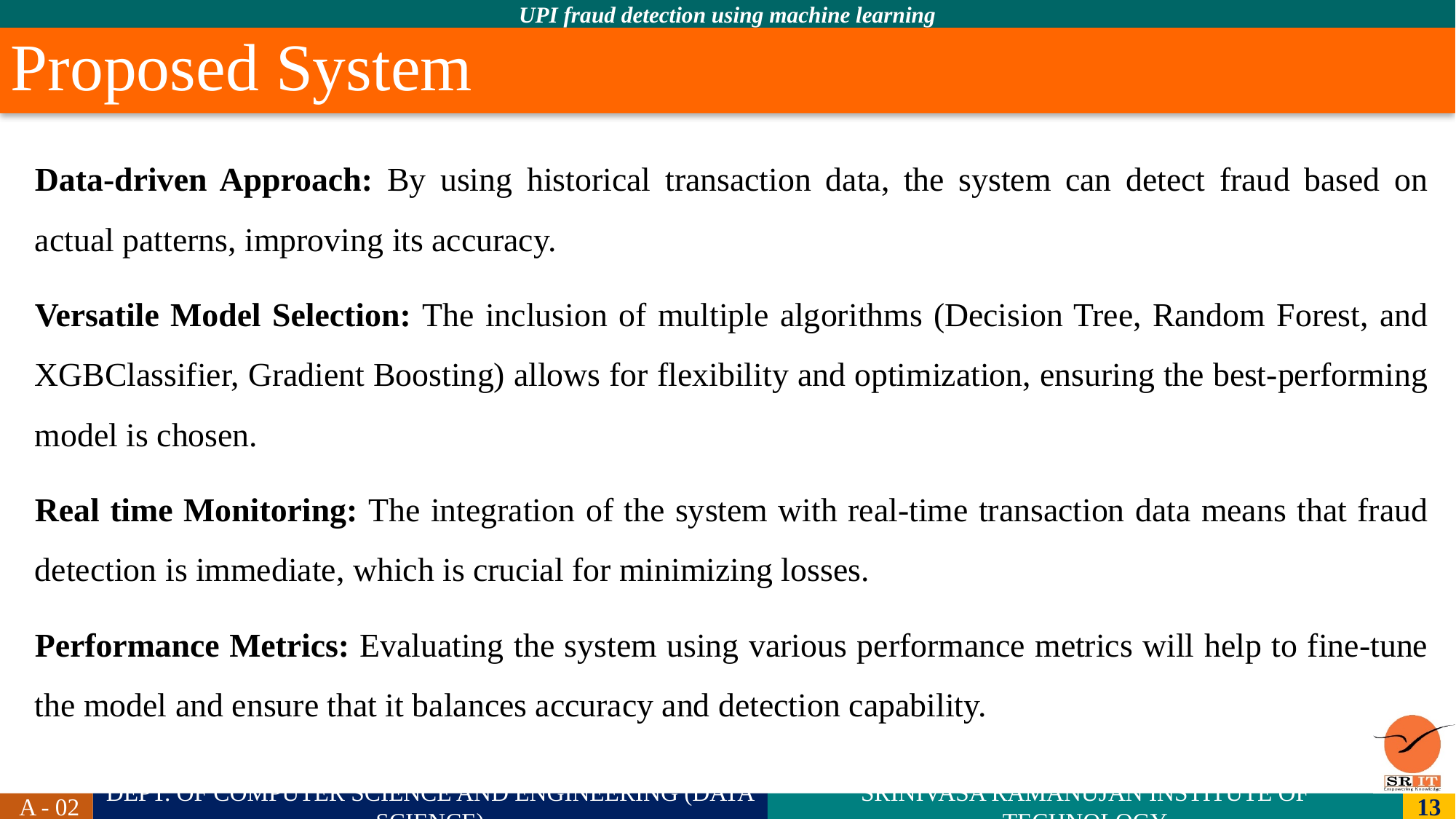

# Proposed System
Data-driven Approach: By using historical transaction data, the system can detect fraud based on actual patterns, improving its accuracy.
Versatile Model Selection: The inclusion of multiple algorithms (Decision Tree, Random Forest, and XGBClassifier, Gradient Boosting) allows for flexibility and optimization, ensuring the best-performing model is chosen.
Real time Monitoring: The integration of the system with real-time transaction data means that fraud detection is immediate, which is crucial for minimizing losses.
Performance Metrics: Evaluating the system using various performance metrics will help to fine-tune the model and ensure that it balances accuracy and detection capability.